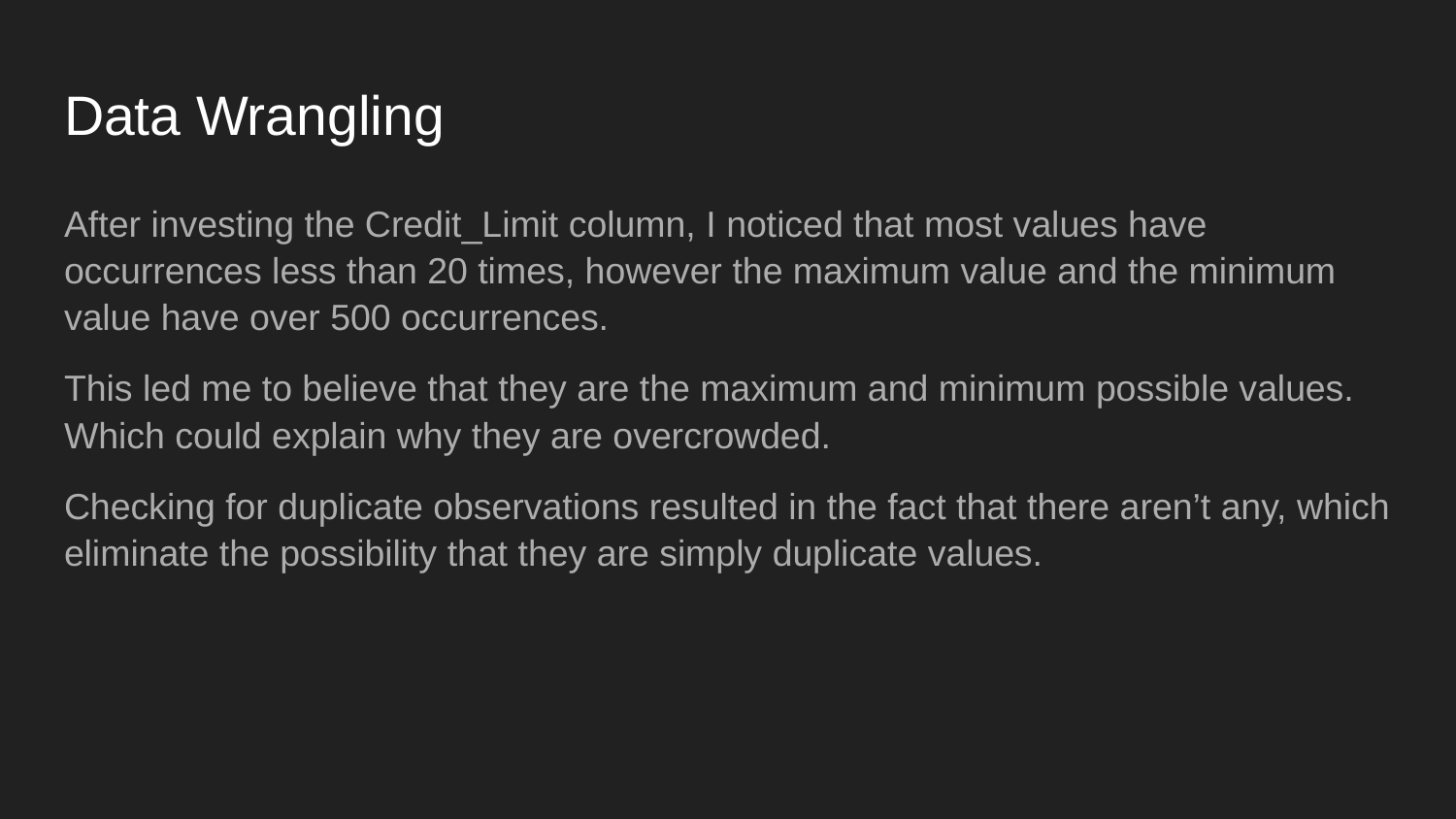

# Data Wrangling
After investing the Credit_Limit column, I noticed that most values have occurrences less than 20 times, however the maximum value and the minimum value have over 500 occurrences.
This led me to believe that they are the maximum and minimum possible values. Which could explain why they are overcrowded.
Checking for duplicate observations resulted in the fact that there aren’t any, which eliminate the possibility that they are simply duplicate values.